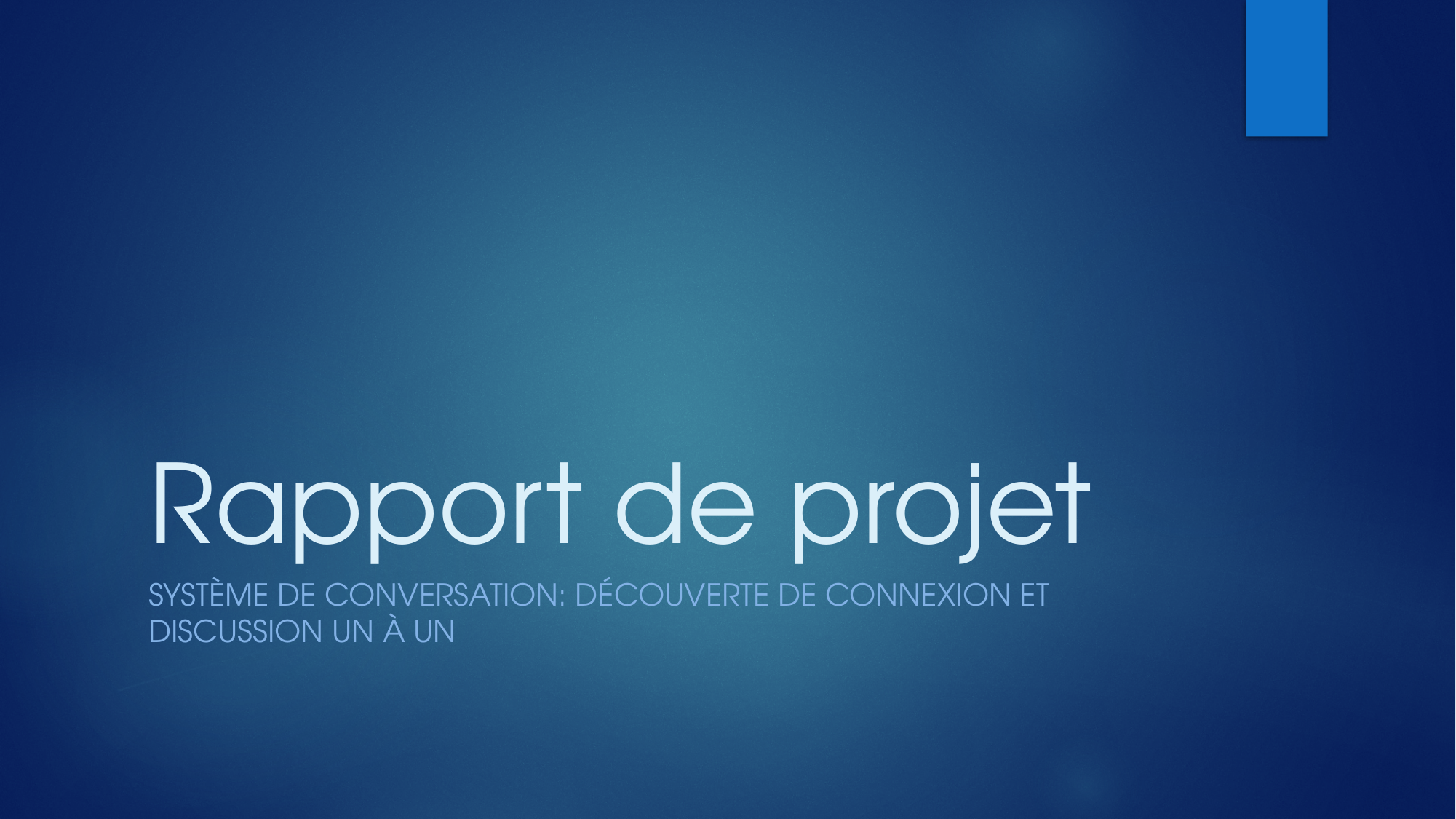

# Rapport de projet
Système de conversation: Découverte de connexion et discussion un à un